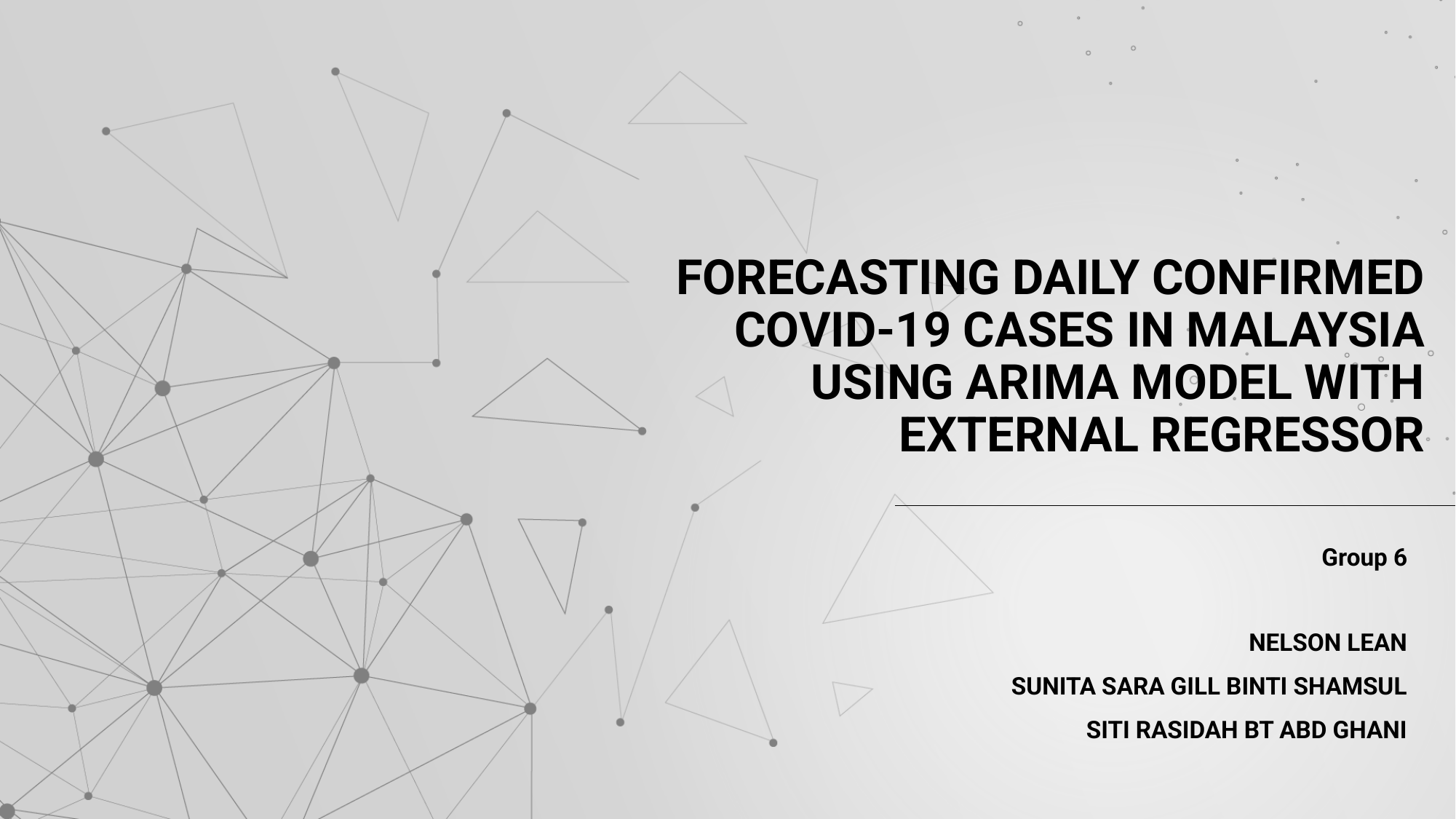

# FORECASTING DAILY CONFIRMED COVID-19 CASES IN MALAYSIA USING ARIMA MODEL WITH EXTERNAL REGRESSOR
Group 6

NELSON LEAN
SUNITA SARA GILL BINTI SHAMSUL
SITI RASIDAH BT ABD GHANI